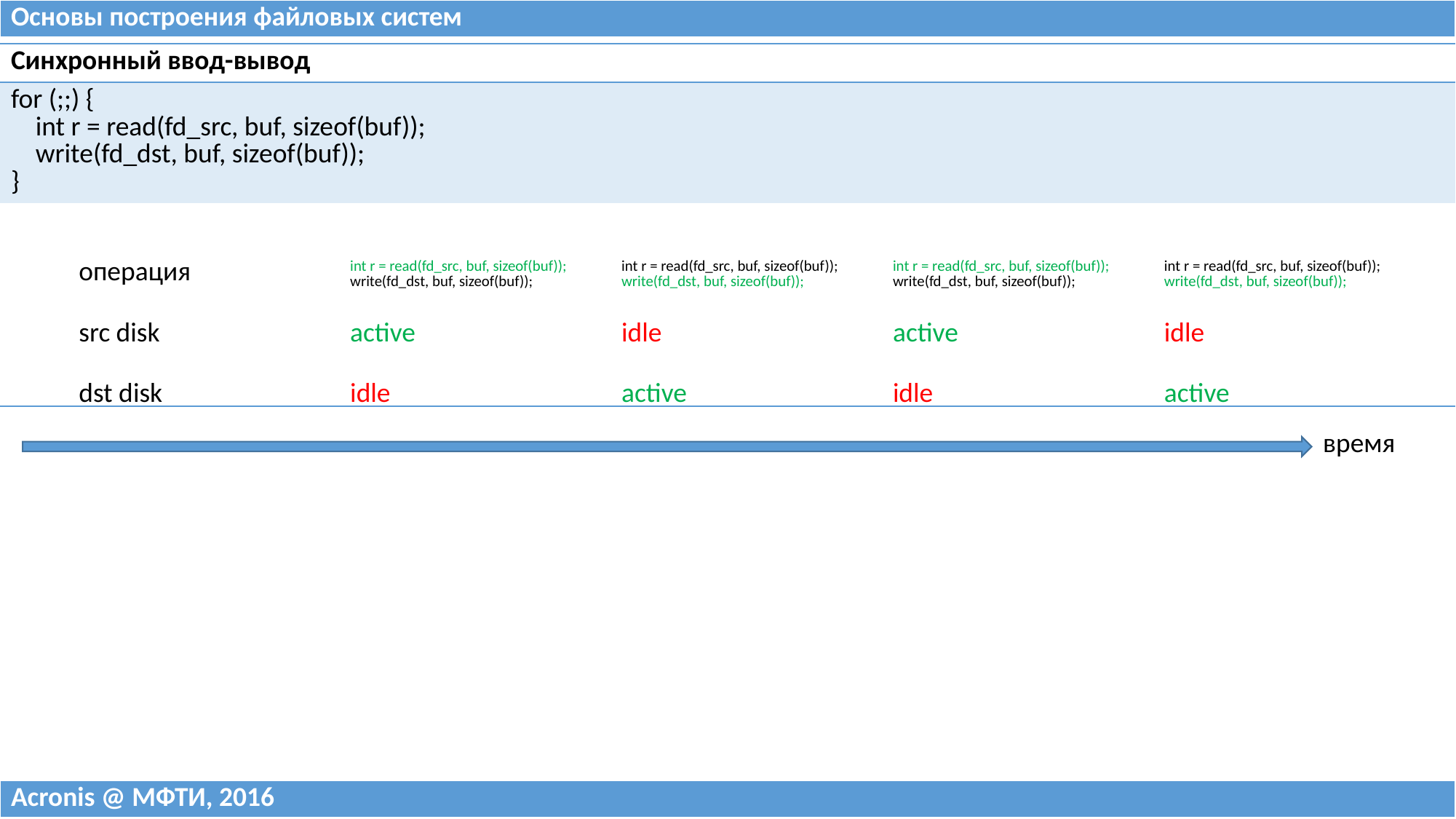

| Основы построения файловых систем |
| --- |
| Синхронный ввод-вывод |
| --- |
| for (;;) { int r = read(fd\_src, buf, sizeof(buf)); write(fd\_dst, buf, sizeof(buf)); } |
|  |
| операция | int r = read(fd\_src, buf, sizeof(buf)); write(fd\_dst, buf, sizeof(buf)); | int r = read(fd\_src, buf, sizeof(buf)); write(fd\_dst, buf, sizeof(buf)); | int r = read(fd\_src, buf, sizeof(buf)); write(fd\_dst, buf, sizeof(buf)); | int r = read(fd\_src, buf, sizeof(buf)); write(fd\_dst, buf, sizeof(buf)); |
| --- | --- | --- | --- | --- |
| src disk | active | idle | active | idle |
| dst disk | idle | active | idle | active |
время

| Acronis @ МФТИ, 2016 |
| --- |